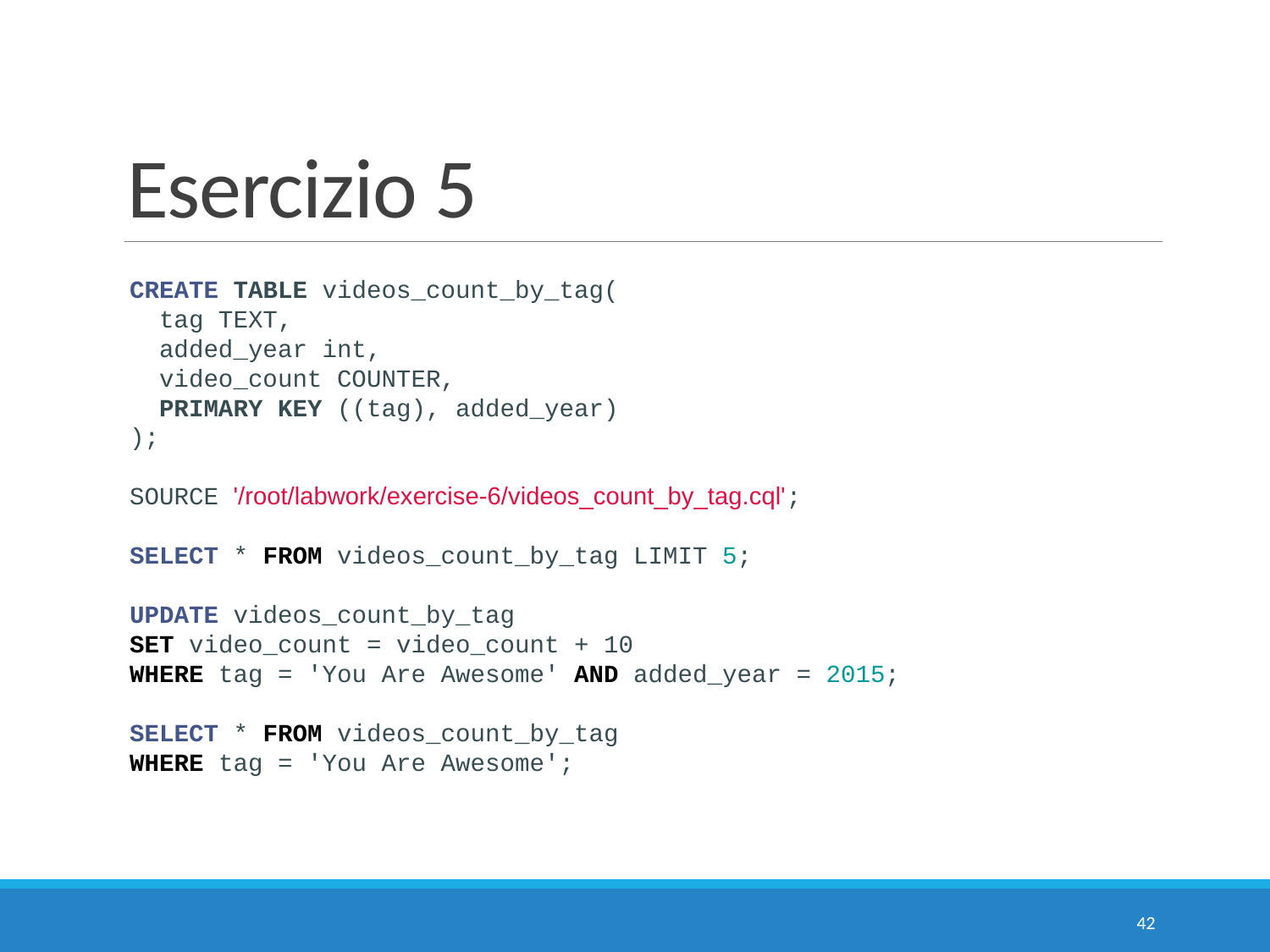

# Esercizio 5
CREATE TABLE videos_count_by_tag(
  tag TEXT,
  added_year int,
  video_count COUNTER,
  PRIMARY KEY ((tag), added_year)
);

SOURCE '/root/labwork/exercise-6/videos_count_by_tag.cql';

SELECT * FROM videos_count_by_tag LIMIT 5;

UPDATE videos_count_by_tag
SET video_count = video_count + 10
WHERE tag = 'You Are Awesome' AND added_year = 2015;

SELECT * FROM videos_count_by_tag
WHERE tag = 'You Are Awesome';

42